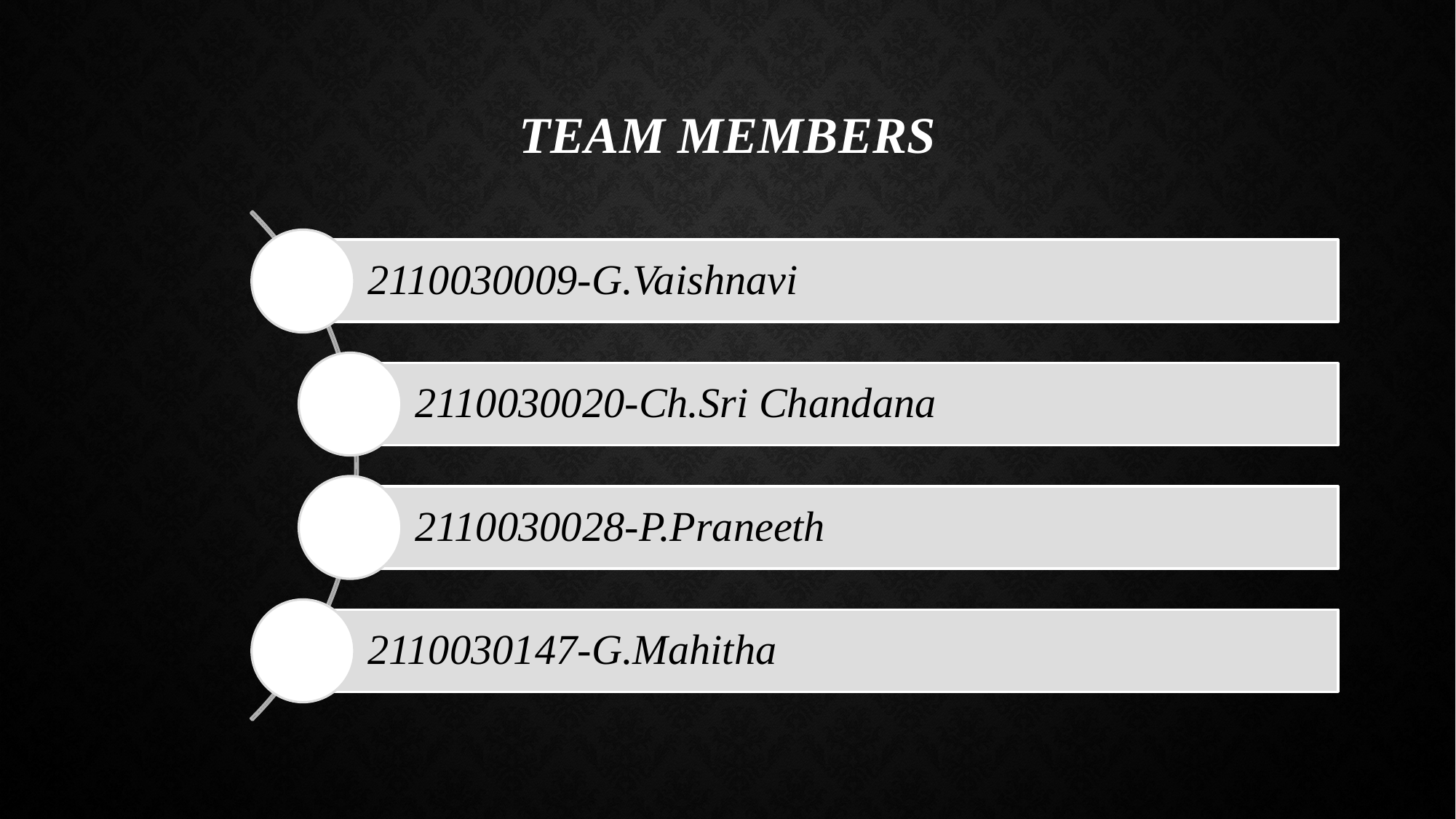

# TEAM MEMBERS
2110030009-G.Vaishnavi
2110030020-Ch.Sri Chandana
2110030028-P.Praneeth
2110030147-G.Mahitha